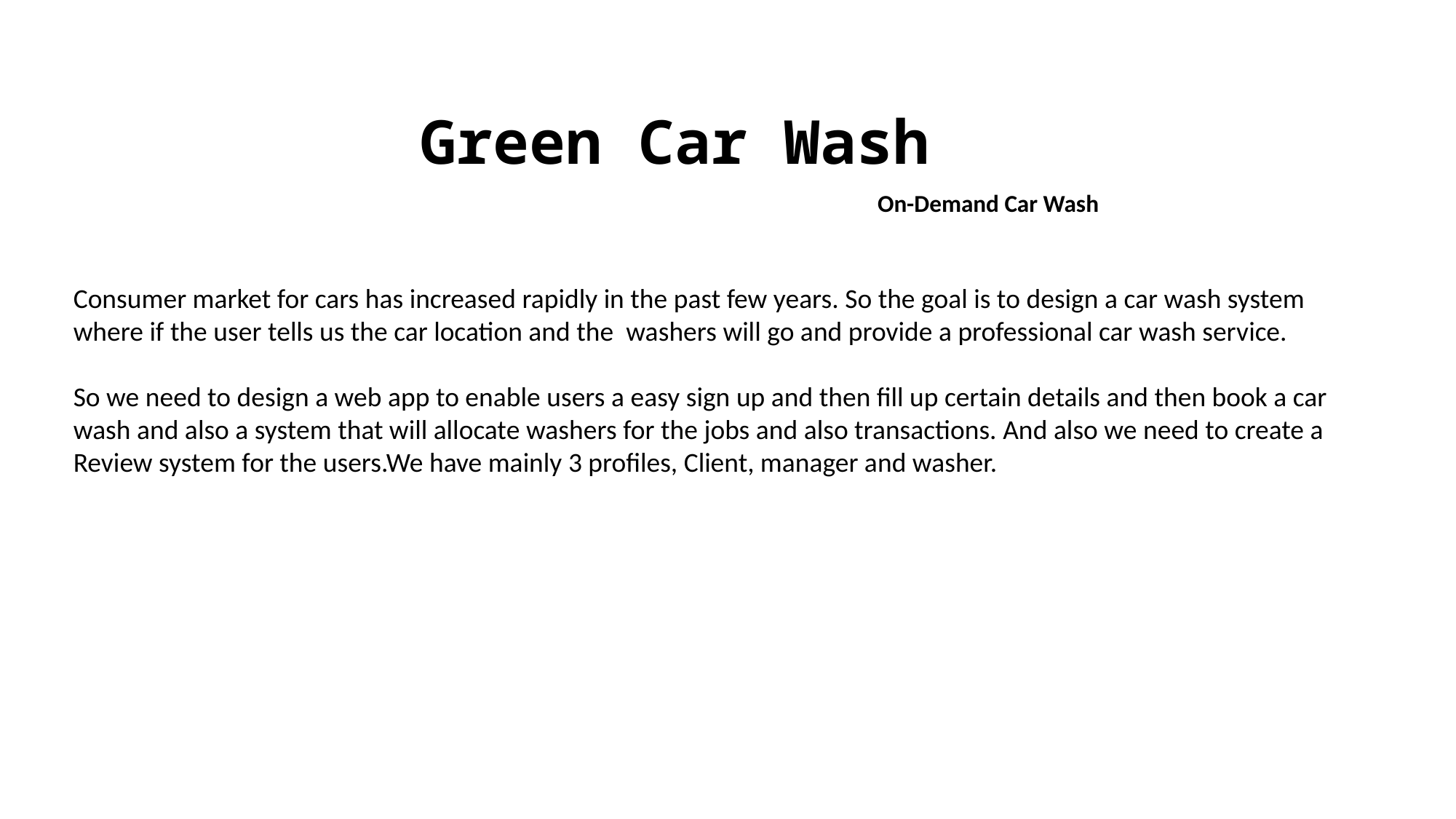

Green Car Wash
On-Demand Car Wash
Consumer market for cars has increased rapidly in the past few years. So the goal is to design a car wash system  where if the user tells us the car location and the  washers will go and provide a professional car wash service.

So we need to design a web app to enable users a easy sign up and then fill up certain details and then book a car wash and also a system that will allocate washers for the jobs and also transactions. And also we need to create a Review system for the users.We have mainly 3 profiles, Client, manager and washer.